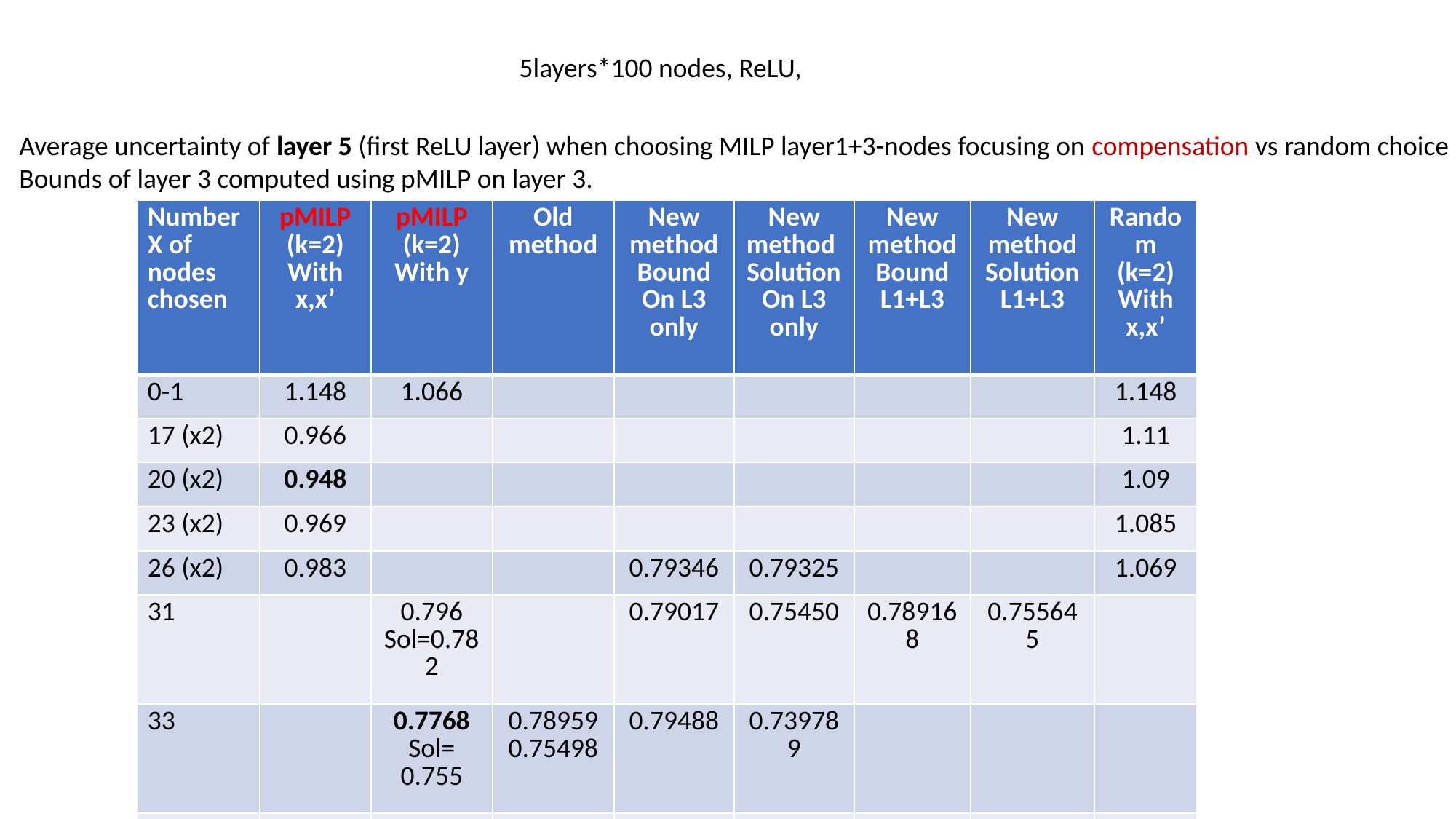

5layers*100 nodes, ReLU,
Average uncertainty of layer 5 (first ReLU layer) when choosing MILP layer1+3-nodes focusing on compensation vs random choice
Bounds of layer 3 computed using pMILP on layer 3.
| Number X of nodes chosen | pMILP (k=2) With x,x’ | pMILP (k=2) With y | Old method | New method Bound On L3 only | New method Solution On L3 only | New method Bound L1+L3 | New method Solution L1+L3 | Random (k=2) With x,x’ |
| --- | --- | --- | --- | --- | --- | --- | --- | --- |
| 0-1 | 1.148 | 1.066 |  |  |  |  |  | 1.148 |
| 17 (x2) | 0.966 |  |  |  |  |  |  | 1.11 |
| 20 (x2) | 0.948 |  |  |  |  |  |  | 1.09 |
| 23 (x2) | 0.969 |  |  |  |  |  |  | 1.085 |
| 26 (x2) | 0.983 |  |  | 0.79346 | 0.79325 |  |  | 1.069 |
| 31 |  | 0.796 Sol=0.782 |  | 0.79017 | 0.75450 | 0.789168 | 0.755645 |  |
| 33 |  | 0.7768 Sol= 0.755 | 0.78959 0.75498 | 0.79488 | 0.739789 |  |  |  |
| 37 |  | 0.802 Sol=0.736 |  | 0.79881 | 0.711441 |  |  |  |
22% BETTER cumulative